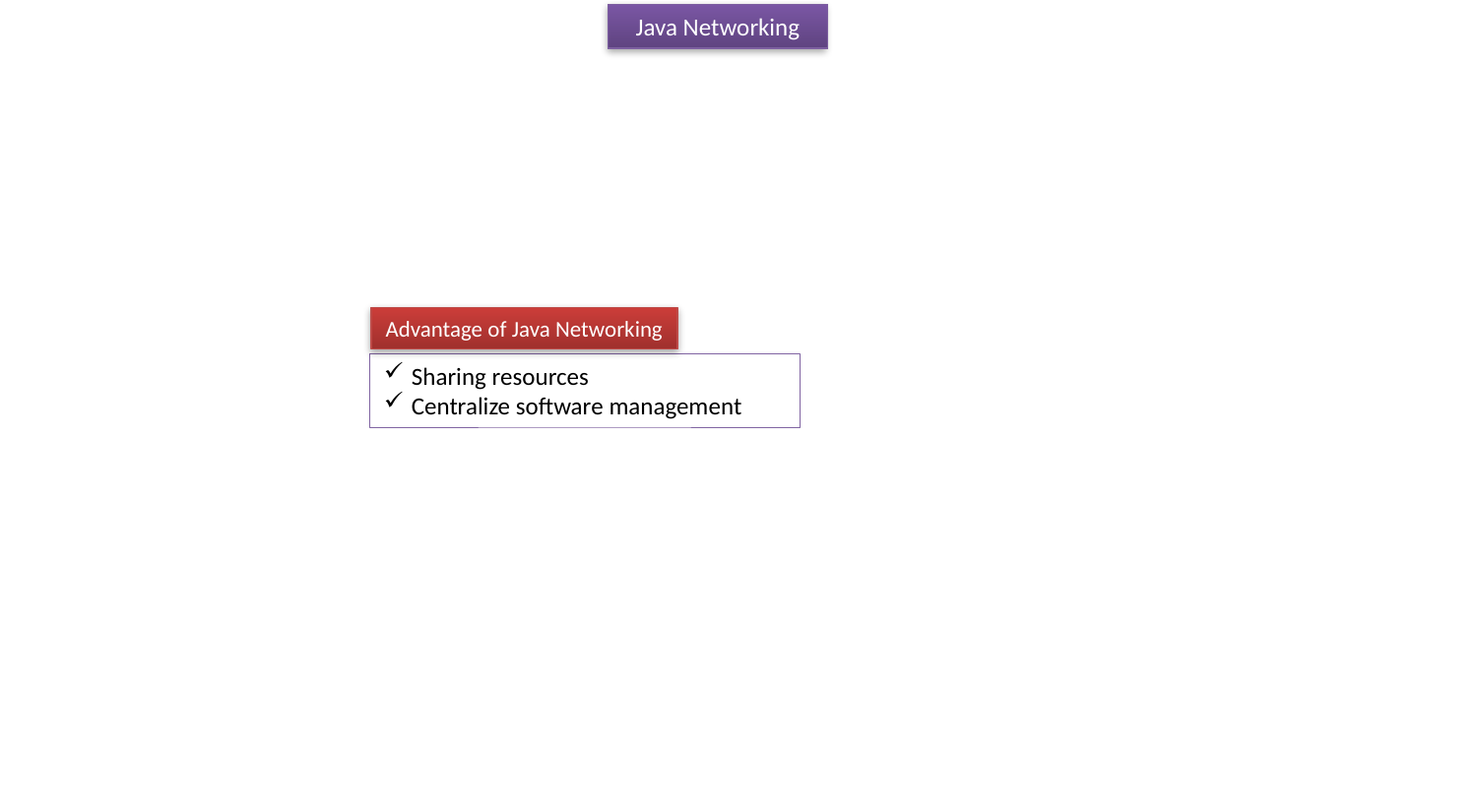

Java Networking

Advantage of Java Networking
Sharing resources
Centralize software management